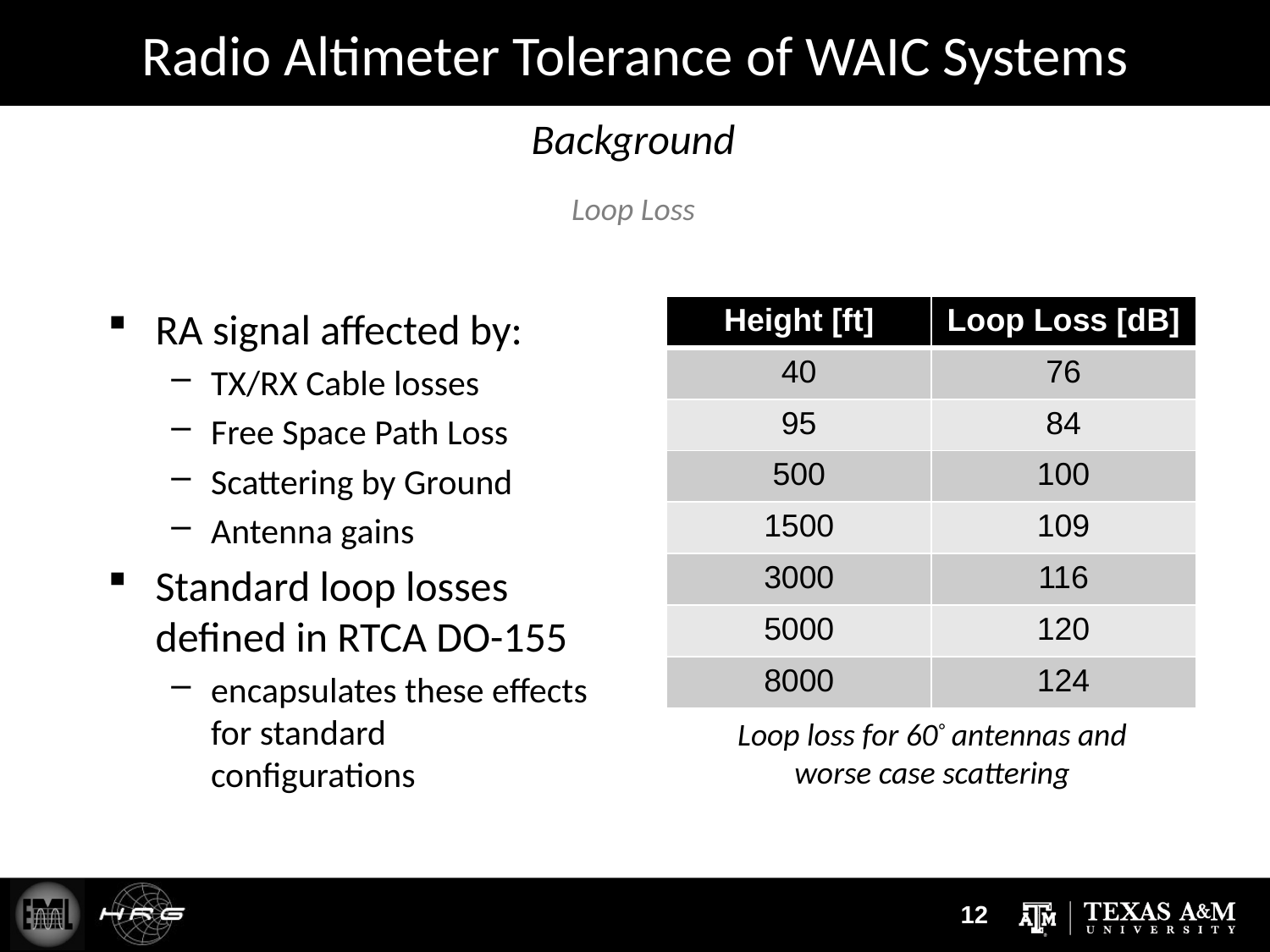

# Radio Altimeter Tolerance of WAIC Systems
Background
Loop Loss
RA signal affected by:
TX/RX Cable losses
Free Space Path Loss
Scattering by Ground
Antenna gains
Standard loop losses defined in RTCA DO-155
encapsulates these effects for standard configurations
| Height [ft] | Loop Loss [dB] |
| --- | --- |
| 40 | 76 |
| 95 | 84 |
| 500 | 100 |
| 1500 | 109 |
| 3000 | 116 |
| 5000 | 120 |
| 8000 | 124 |
Loop loss for 60° antennas and worse case scattering
12